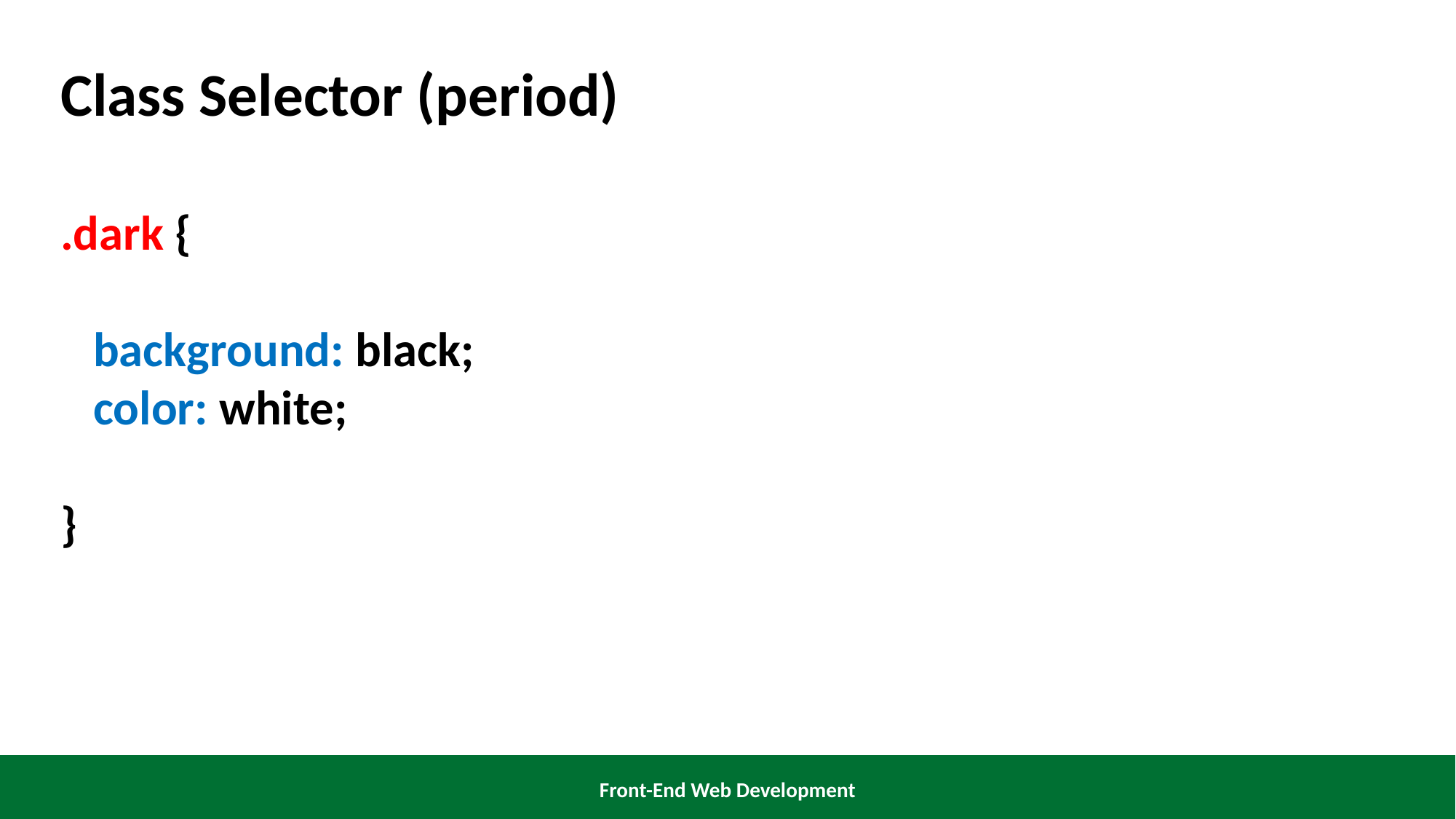

Class Selector (period)

.dark {

   background: black;
   color: white;

}